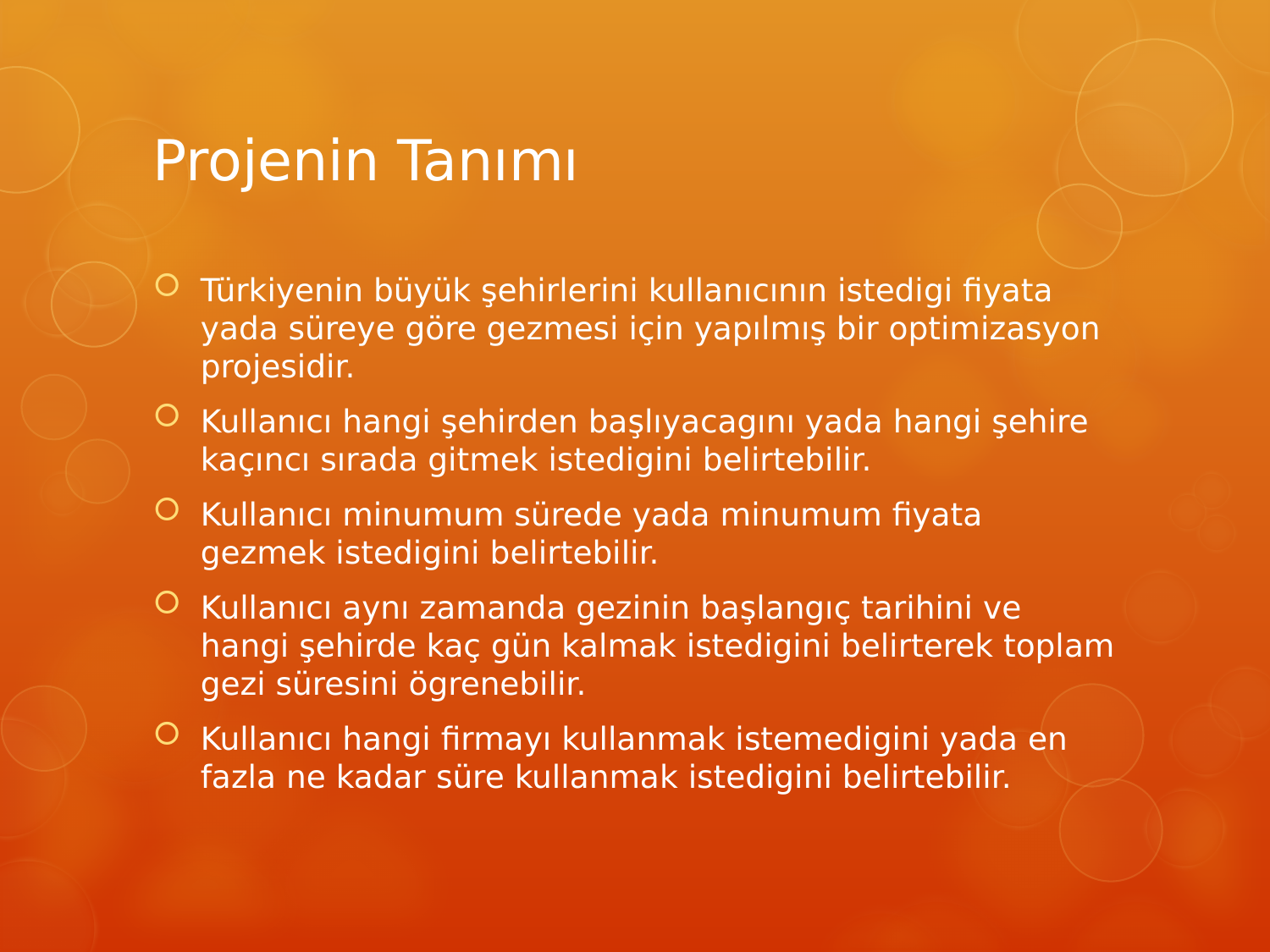

# Projenin Tanımı
Türkiyenin büyük şehirlerini kullanıcının istedigi fiyata yada süreye göre gezmesi için yapılmış bir optimizasyon projesidir.
Kullanıcı hangi şehirden başlıyacagını yada hangi şehire kaçıncı sırada gitmek istedigini belirtebilir.
Kullanıcı minumum sürede yada minumum fiyata  gezmek istedigini belirtebilir.
Kullanıcı aynı zamanda gezinin başlangıç tarihini ve hangi şehirde kaç gün kalmak istedigini belirterek toplam gezi süresini ögrenebilir.
Kullanıcı hangi firmayı kullanmak istemedigini yada en fazla ne kadar süre kullanmak istedigini belirtebilir.